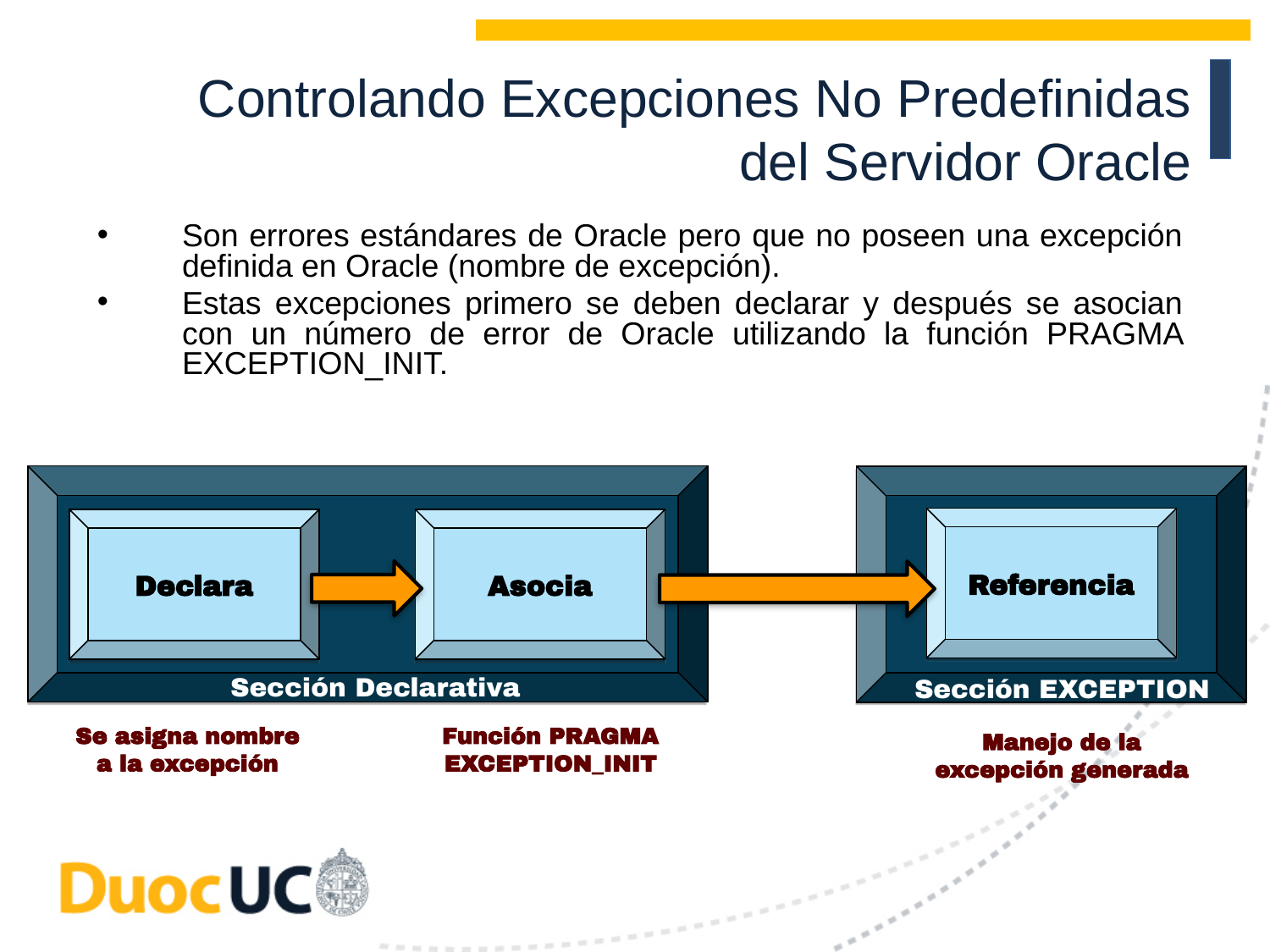

Controlando Excepciones No Predefinidas del Servidor Oracle
Son errores estándares de Oracle pero que no poseen una excepción definida en Oracle (nombre de excepción).
Estas excepciones primero se deben declarar y después se asocian con un número de error de Oracle utilizando la función PRAGMA EXCEPTION_INIT.

Manejo de la excepción generada
Referencia
Declara
Asocia
Se asigna nombre a la excepción

Sección Declarativa
Sección EXCEPTION
Se asigna nombre a la excepción
Función PRAGMA EXCEPTION_INIT
Manejo de la excepción generada